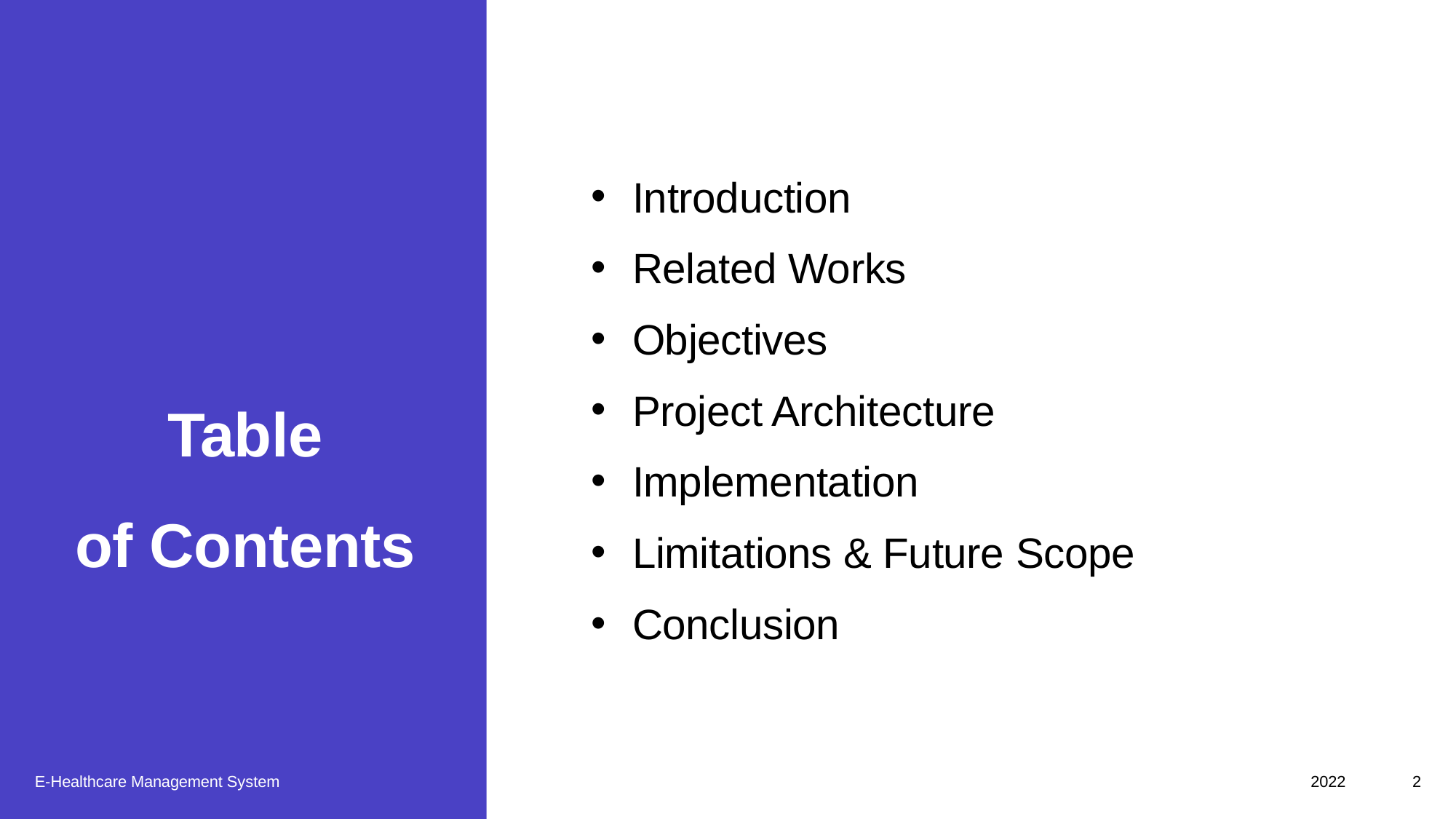

Introduction
Related Works
Objectives
Project Architecture
Implementation
Limitations & Future Scope
Conclusion
# Table of Contents
2022
E-Healthcare Management System
2